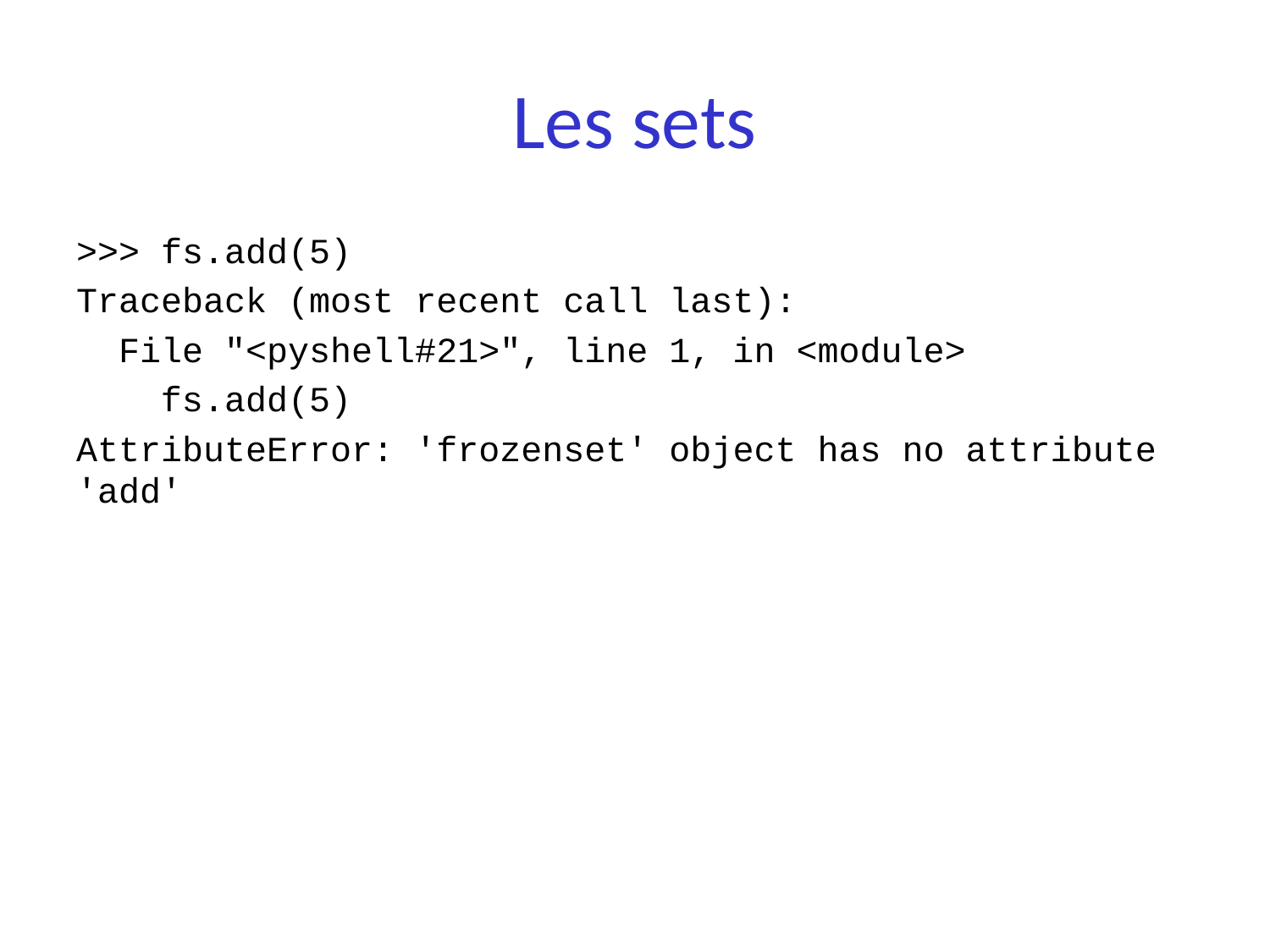

# Les sets
>>> fs.add(5)
Traceback (most recent call last):
  File "<pyshell#21>", line 1, in <module>
    fs.add(5)
AttributeError: 'frozenset' object has no attribute 'add'